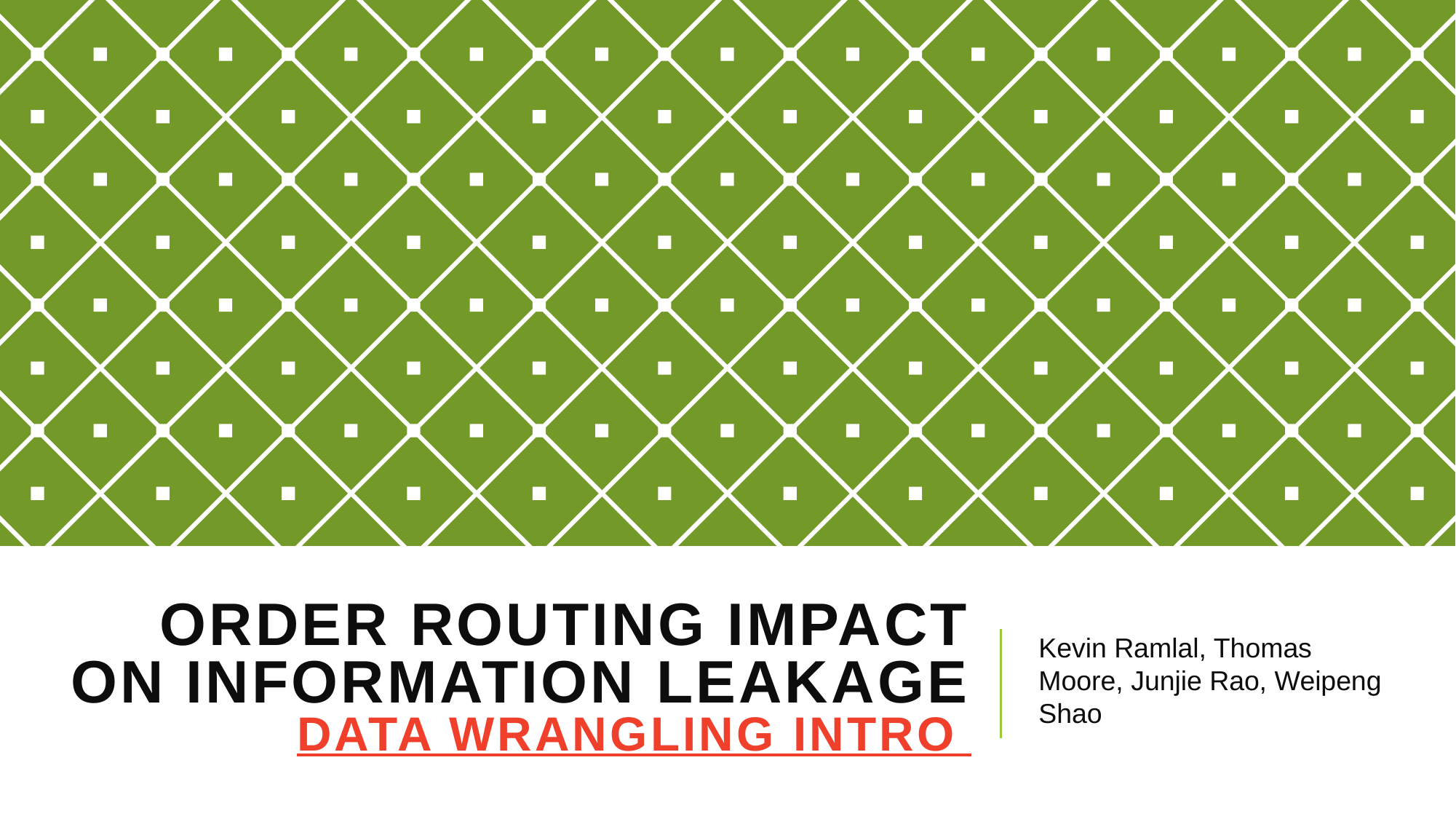

# Order Routing Impact on Information Leakage Data Wrangling Intro
Kevin Ramlal, Thomas Moore, Junjie Rao, Weipeng Shao